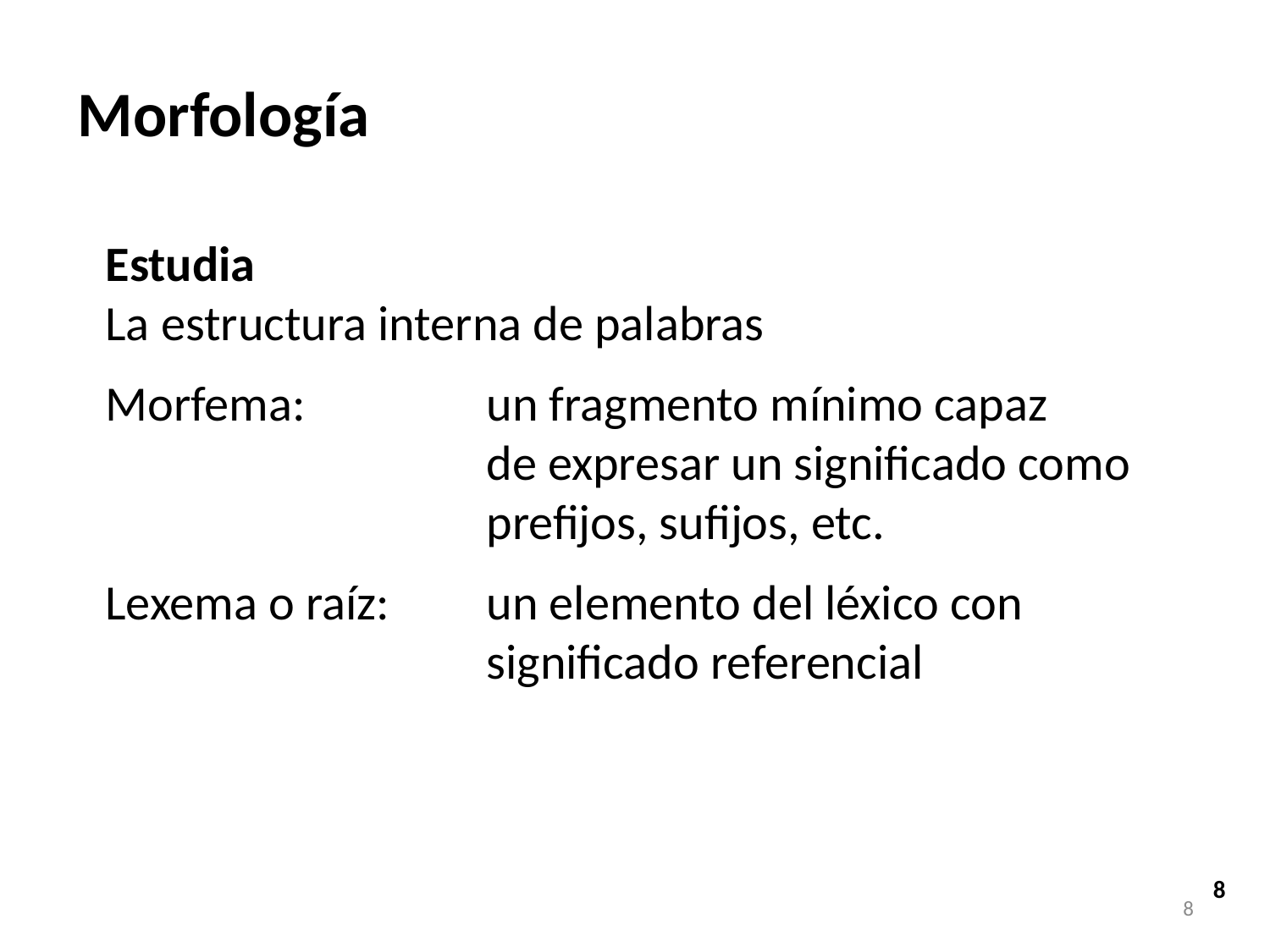

# Morfología
Estudia
La estructura interna de palabras
Morfema: 		un fragmento mínimo capaz
                      		de expresar un significado como
			prefijos, sufijos, etc.
Lexema o raíz: 	un elemento del léxico con
                         	significado referencial
8
8